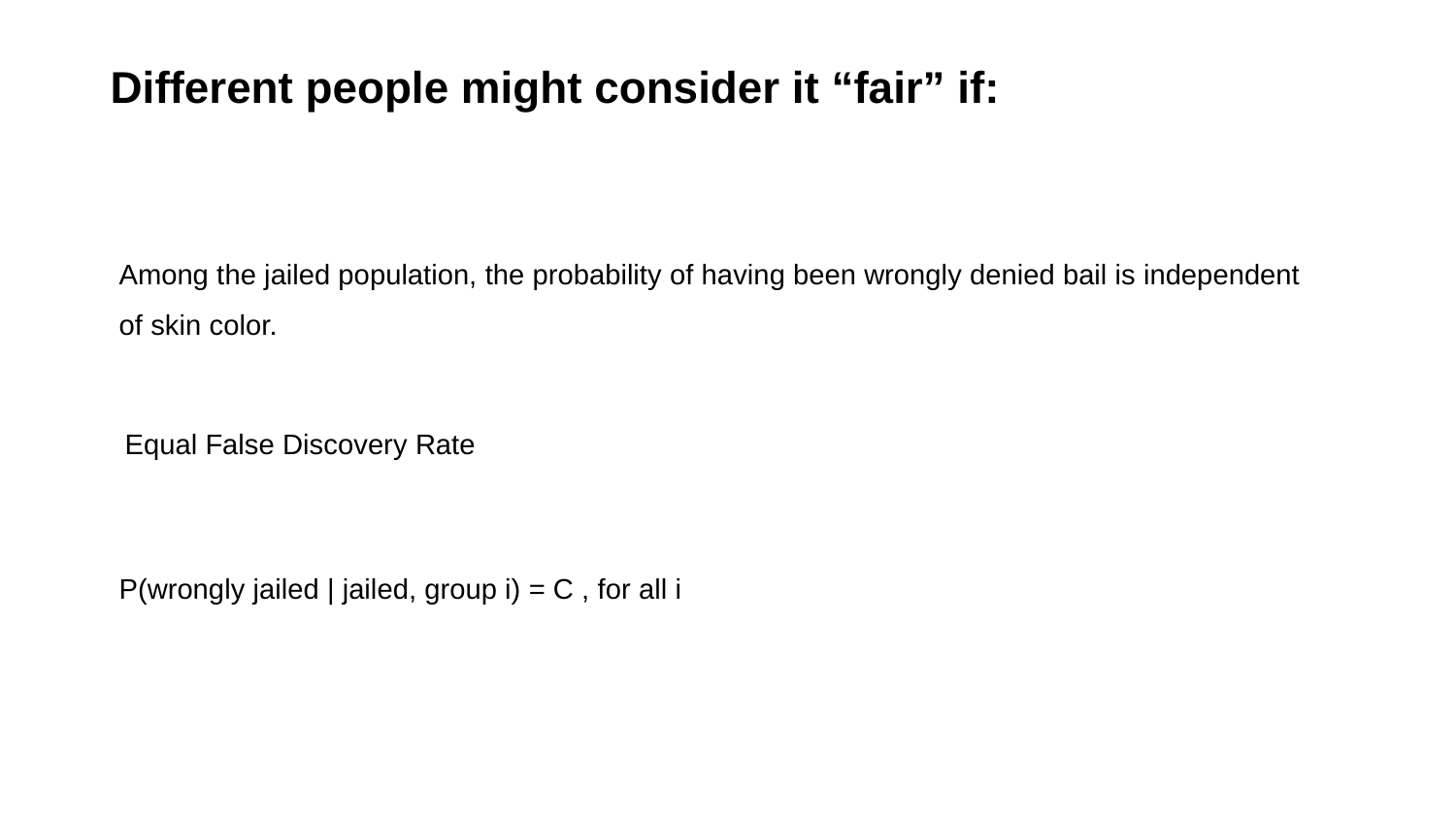

Different people might consider it “fair” if:
Among the jailed population, the probability of having been wrongly denied bail is independent of skin color.

Equal False Discovery Rate
P(wrongly jailed | jailed, group i) = C , for all i